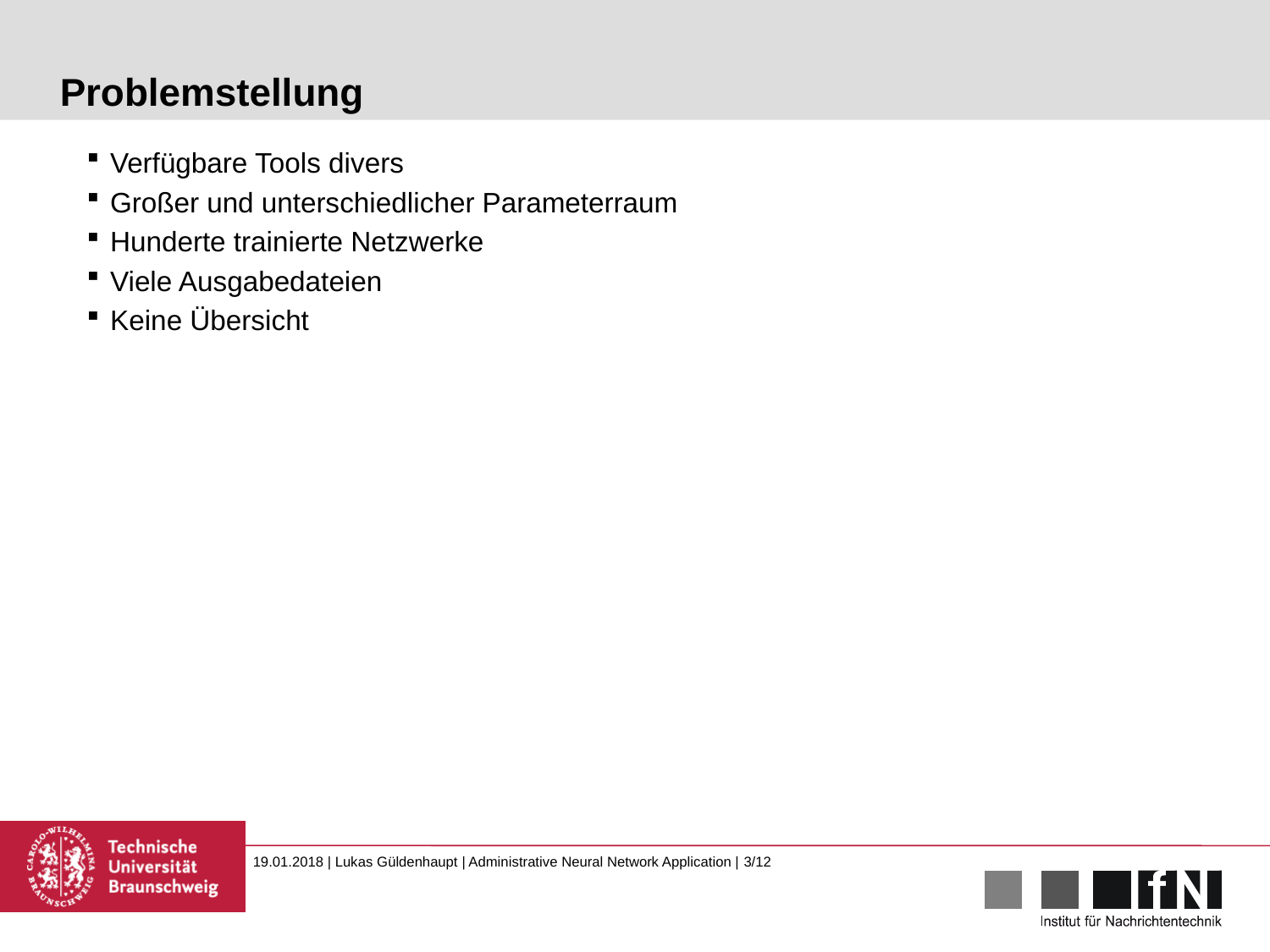

# Problemstellung
Verfügbare Tools divers
Großer und unterschiedlicher Parameterraum
Hunderte trainierte Netzwerke
Viele Ausgabedateien
Keine Übersicht